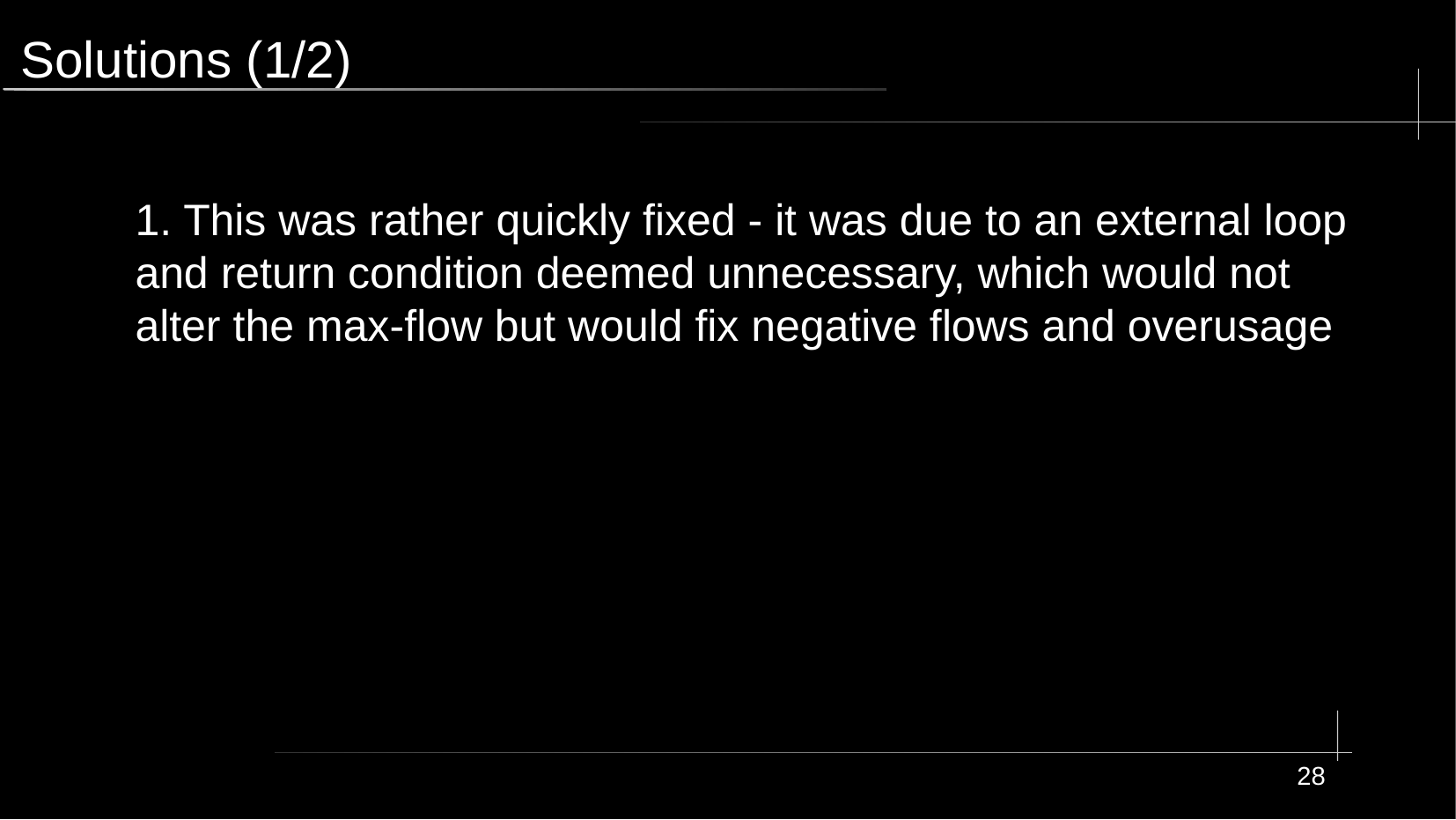

# Solutions (1/2)
1. This was rather quickly fixed - it was due to an external loop and return condition deemed unnecessary, which would not alter the max-flow but would fix negative flows and overusage
28